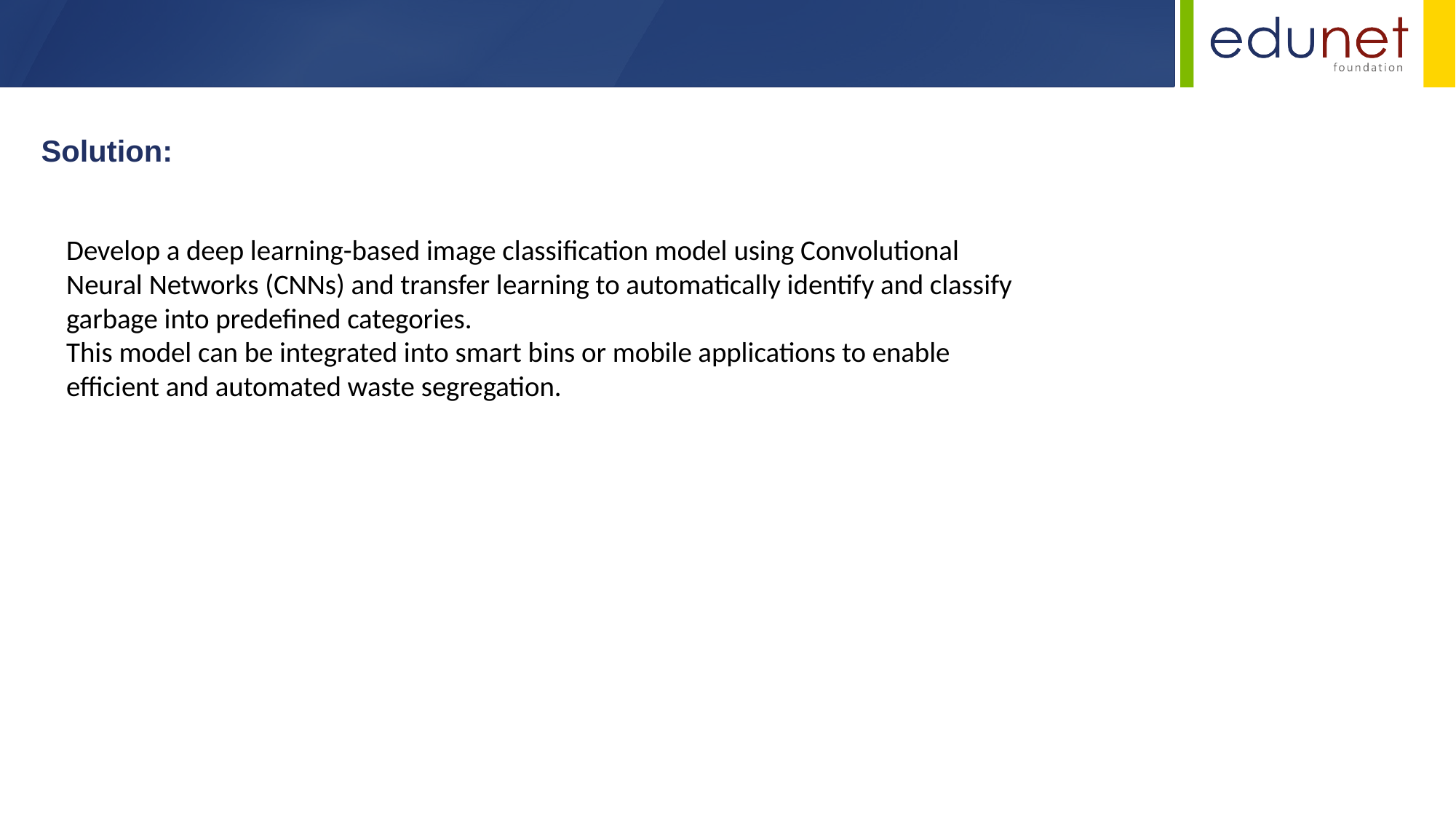

Solution:
Develop a deep learning-based image classification model using Convolutional Neural Networks (CNNs) and transfer learning to automatically identify and classify garbage into predefined categories.
This model can be integrated into smart bins or mobile applications to enable efficient and automated waste segregation.